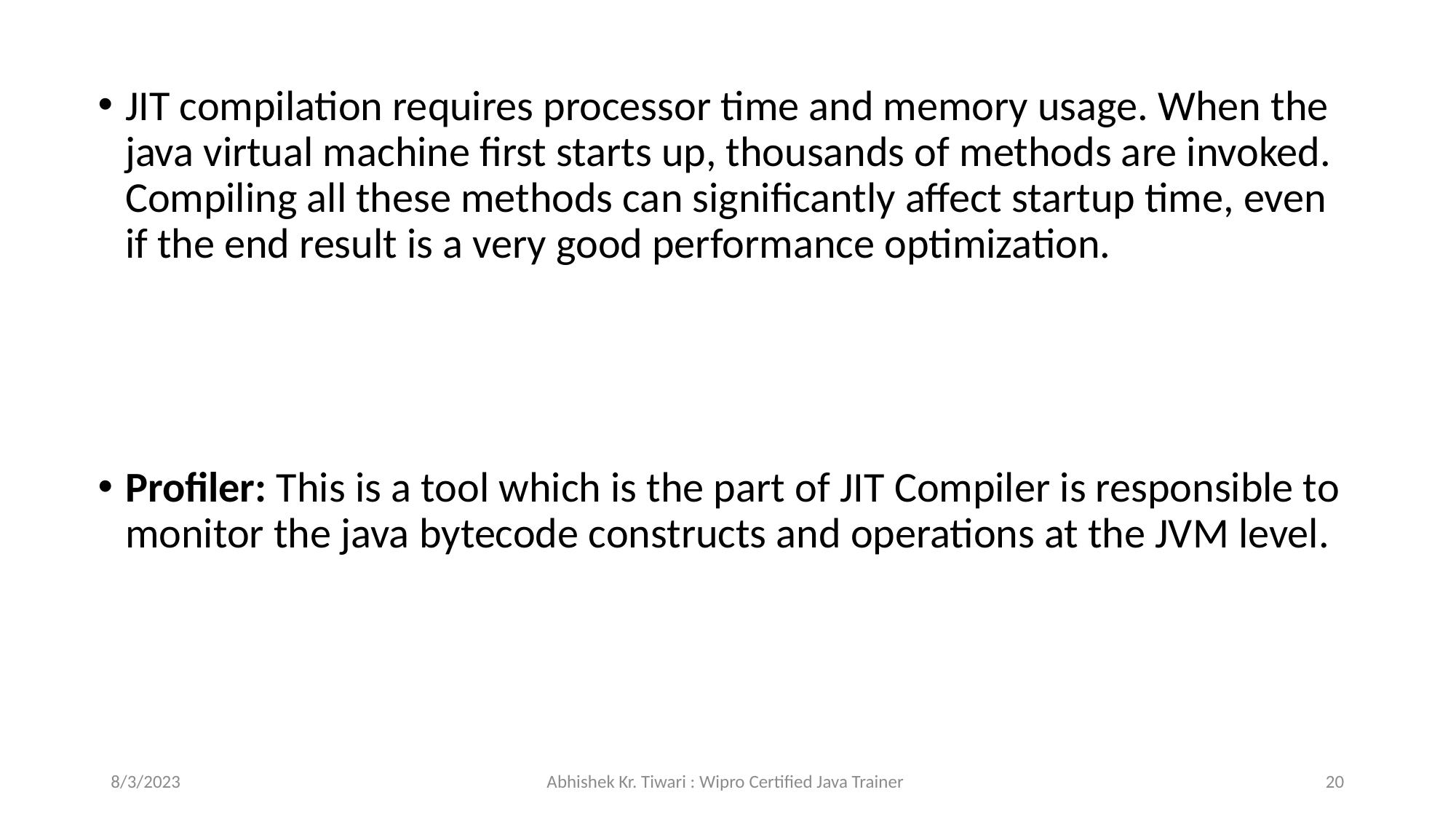

JIT compilation requires processor time and memory usage. When the java virtual machine first starts up, thousands of methods are invoked. Compiling all these methods can significantly affect startup time, even if the end result is a very good performance optimization.

Profiler: This is a tool which is the part of JIT Compiler is responsible to monitor the java bytecode constructs and operations at the JVM level.
8/3/2023
Abhishek Kr. Tiwari : Wipro Certified Java Trainer
20